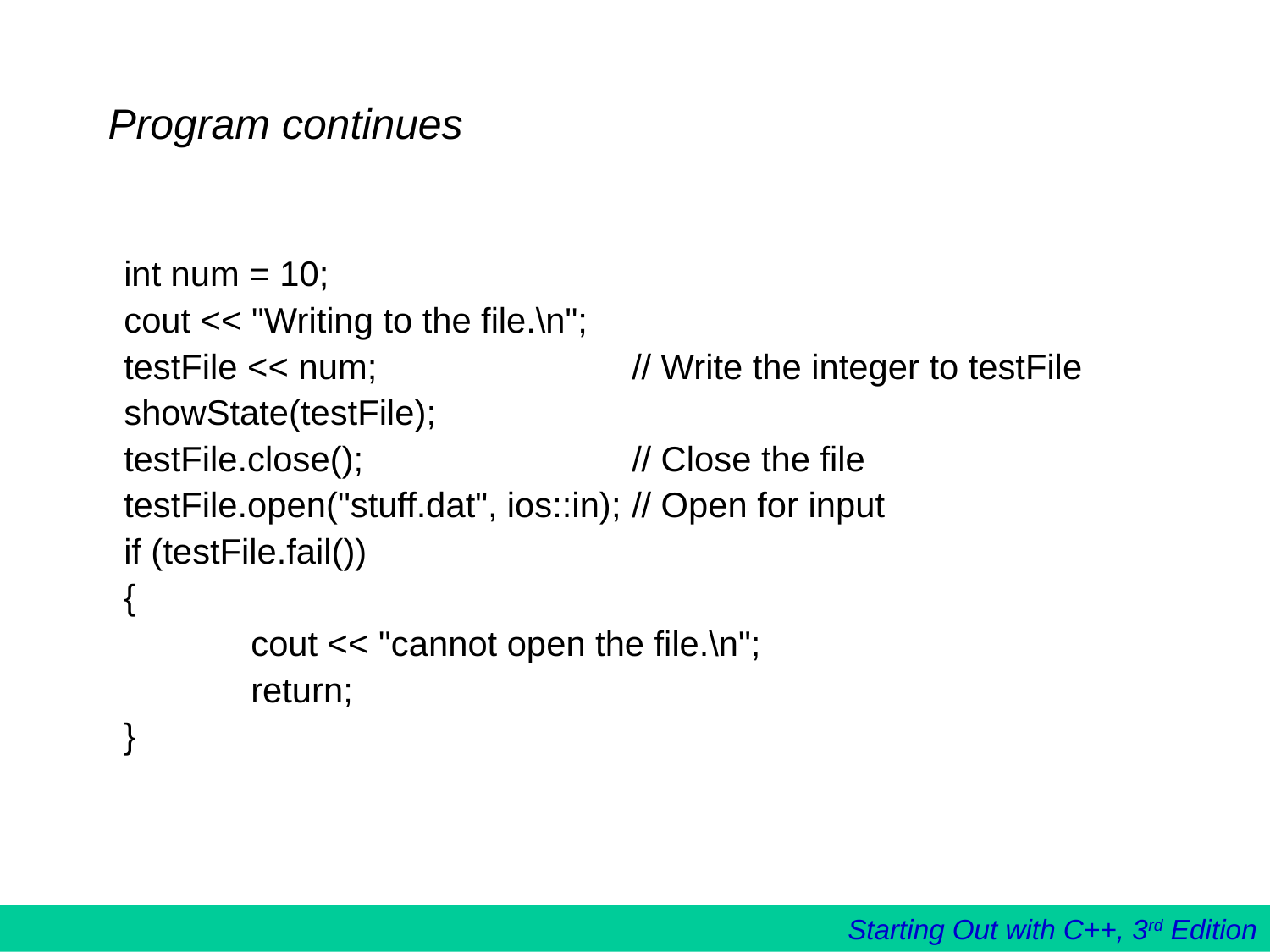

# Program continues
	int num = 10;
	cout << "Writing to the file.\n";
	testFile << num;			// Write the integer to testFile
	showState(testFile);
	testFile.close();			// Close the file
	testFile.open("stuff.dat", ios::in);	// Open for input
	if (testFile.fail())
	{
		cout << "cannot open the file.\n";
		return;
	}